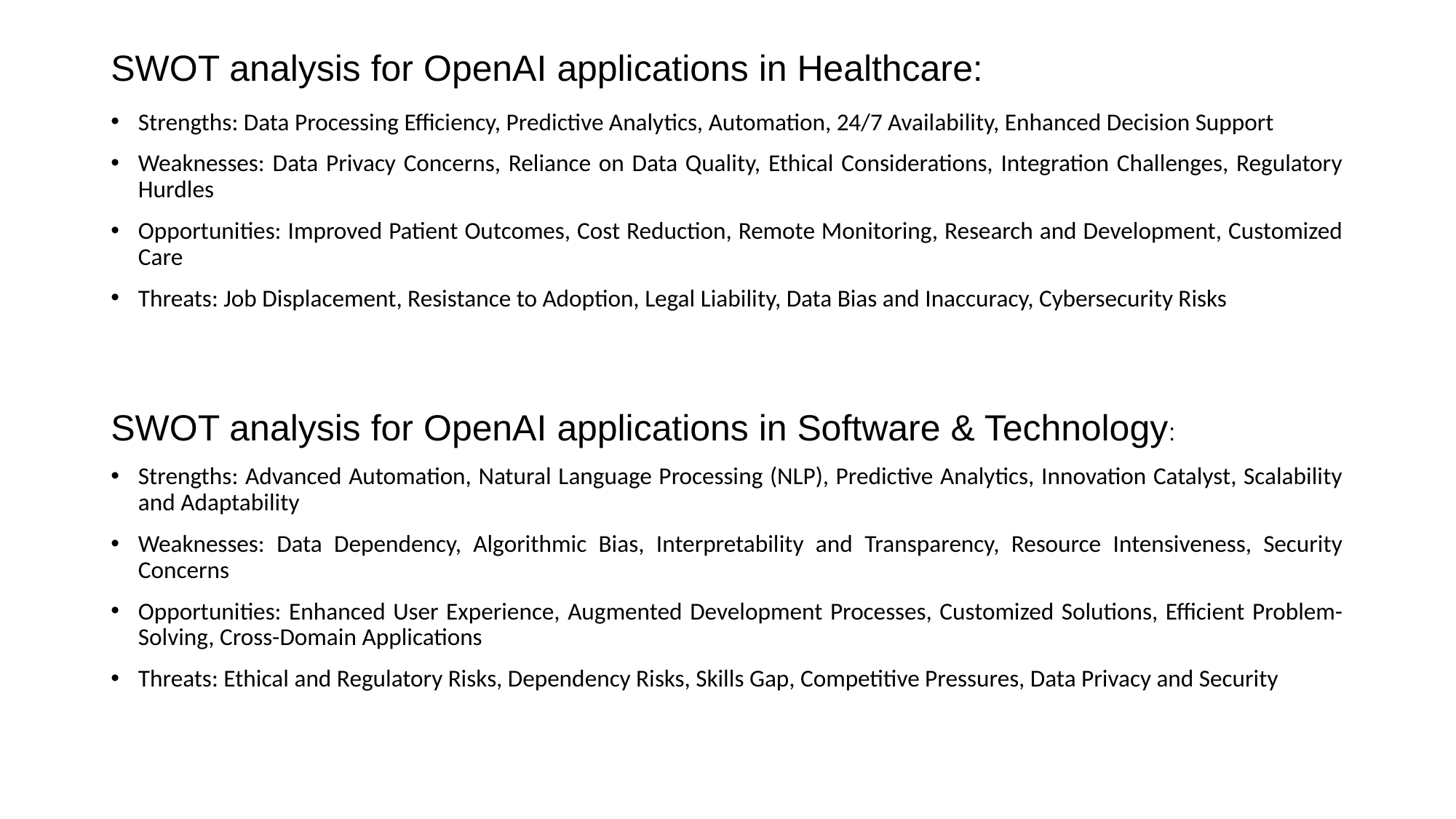

# SWOT analysis for OpenAI applications in Healthcare:
Strengths: Data Processing Efficiency, Predictive Analytics, Automation, 24/7 Availability, Enhanced Decision Support
Weaknesses: Data Privacy Concerns, Reliance on Data Quality, Ethical Considerations, Integration Challenges, Regulatory Hurdles
Opportunities: Improved Patient Outcomes, Cost Reduction, Remote Monitoring, Research and Development, Customized Care
Threats: Job Displacement, Resistance to Adoption, Legal Liability, Data Bias and Inaccuracy, Cybersecurity Risks

SWOT analysis for OpenAI applications in Software & Technology:
Strengths: Advanced Automation, Natural Language Processing (NLP), Predictive Analytics, Innovation Catalyst, Scalability and Adaptability
Weaknesses: Data Dependency, Algorithmic Bias, Interpretability and Transparency, Resource Intensiveness, Security Concerns
Opportunities: Enhanced User Experience, Augmented Development Processes, Customized Solutions, Efficient Problem-Solving, Cross-Domain Applications
Threats: Ethical and Regulatory Risks, Dependency Risks, Skills Gap, Competitive Pressures, Data Privacy and Security